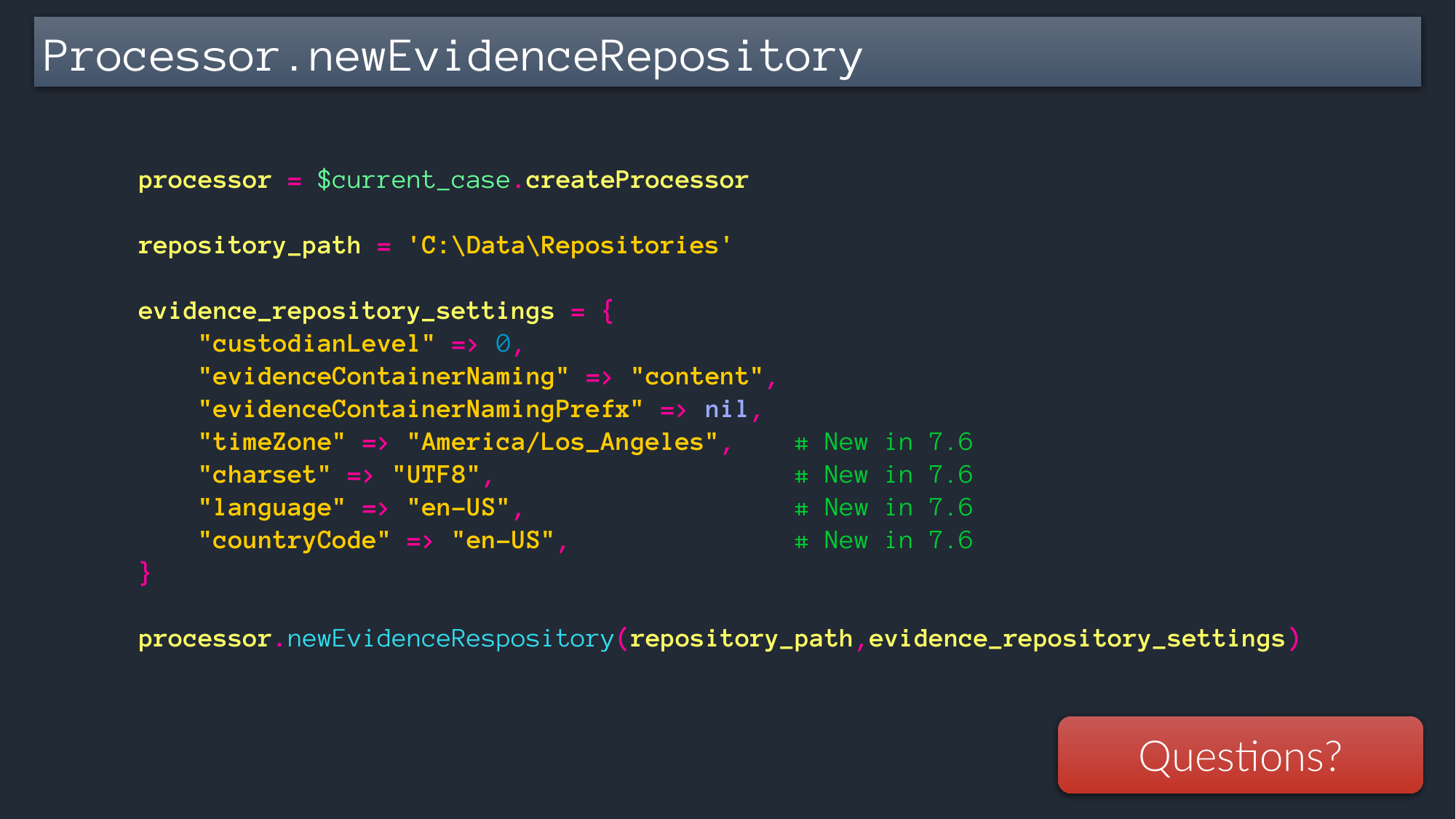

Processor.newEvidenceRepository
processor = $current_case.createProcessor

repository_path = 'C:\Data\Repositories'

evidence_repository_settings = {
    "custodianLevel" => 0,
    "evidenceContainerNaming" => "content",
    "evidenceContainerNamingPrefx" => nil,
    "timeZone" => "America/Los_Angeles",    # New in 7.6
    "charset" => "UTF8",                    # New in 7.6
    "language" => "en-US",                  # New in 7.6
    "countryCode" => "en-US",               # New in 7.6
}

processor.newEvidenceRespository(repository_path,evidence_repository_settings)
Questions?